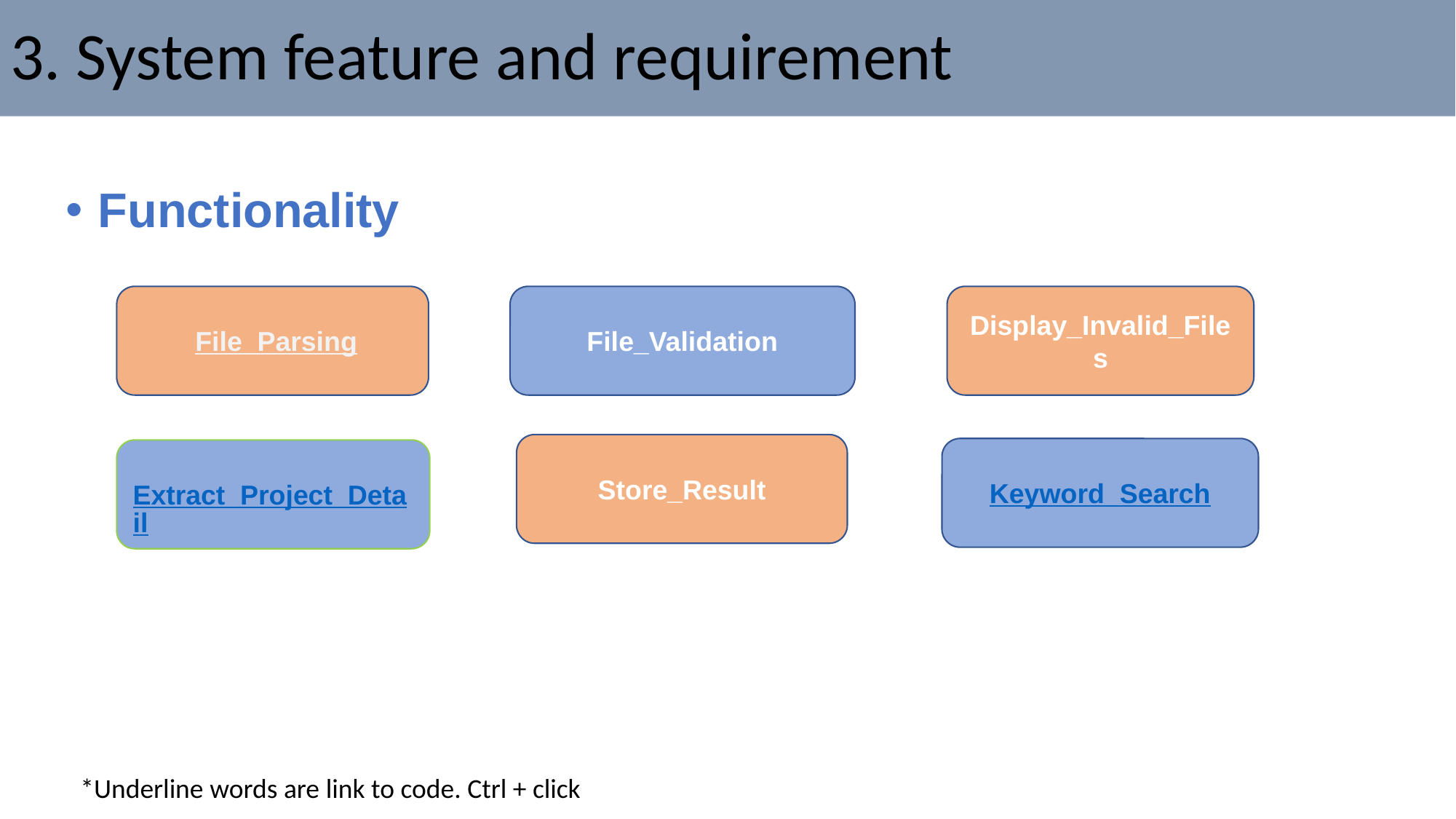

# 3. System feature and requirement
Functionality
File_Validation
Display_Invalid_Files
 File_Parsing
Store_Result
Keyword_Search
Extract_Project_Detail
*Underline words are link to code. Ctrl + click